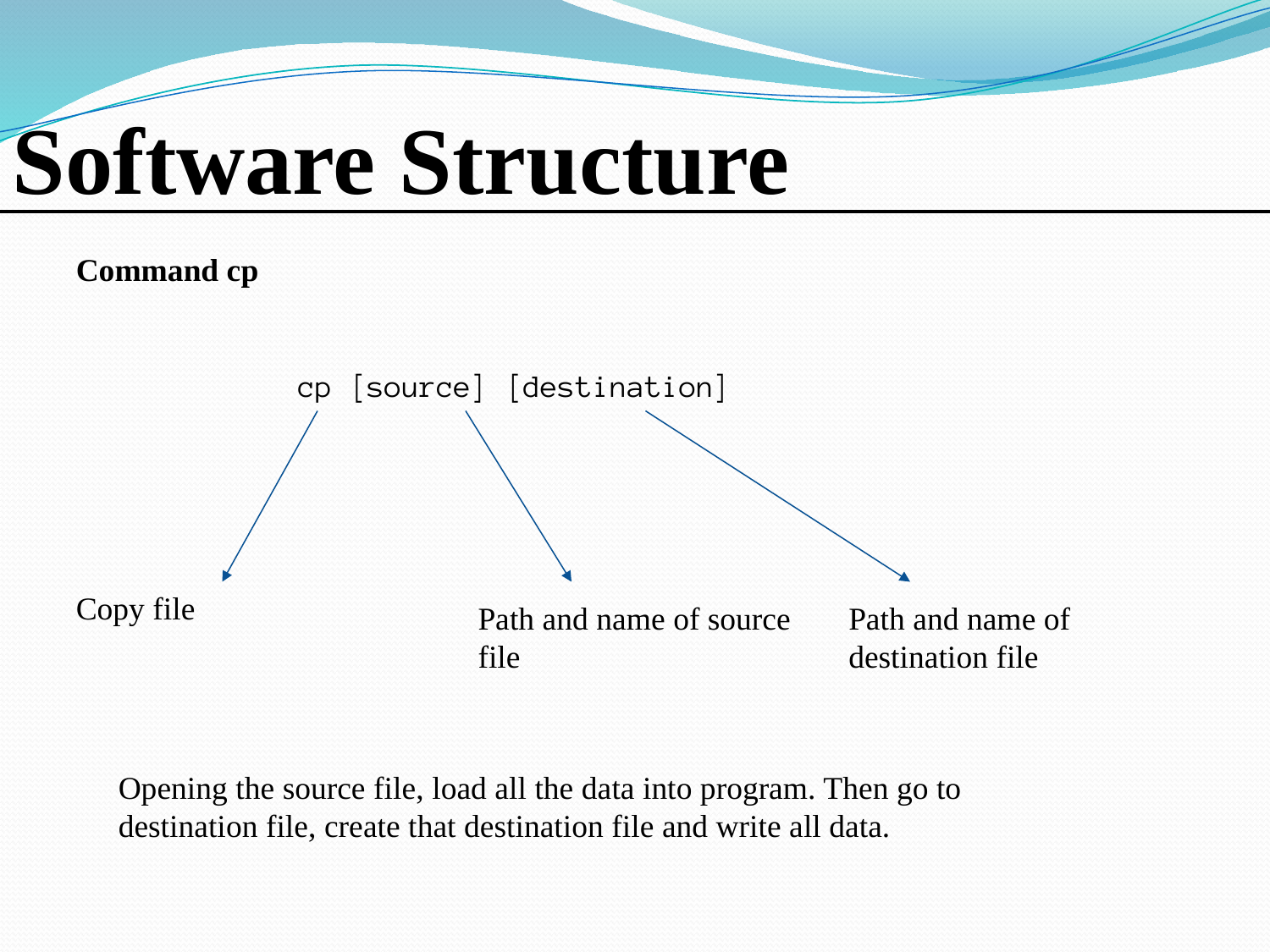

Software Structure
Command cp
cp [source] [destination]
Copy file
Path and name of source file
Path and name of destination file
Opening the source file, load all the data into program. Then go to destination file, create that destination file and write all data.